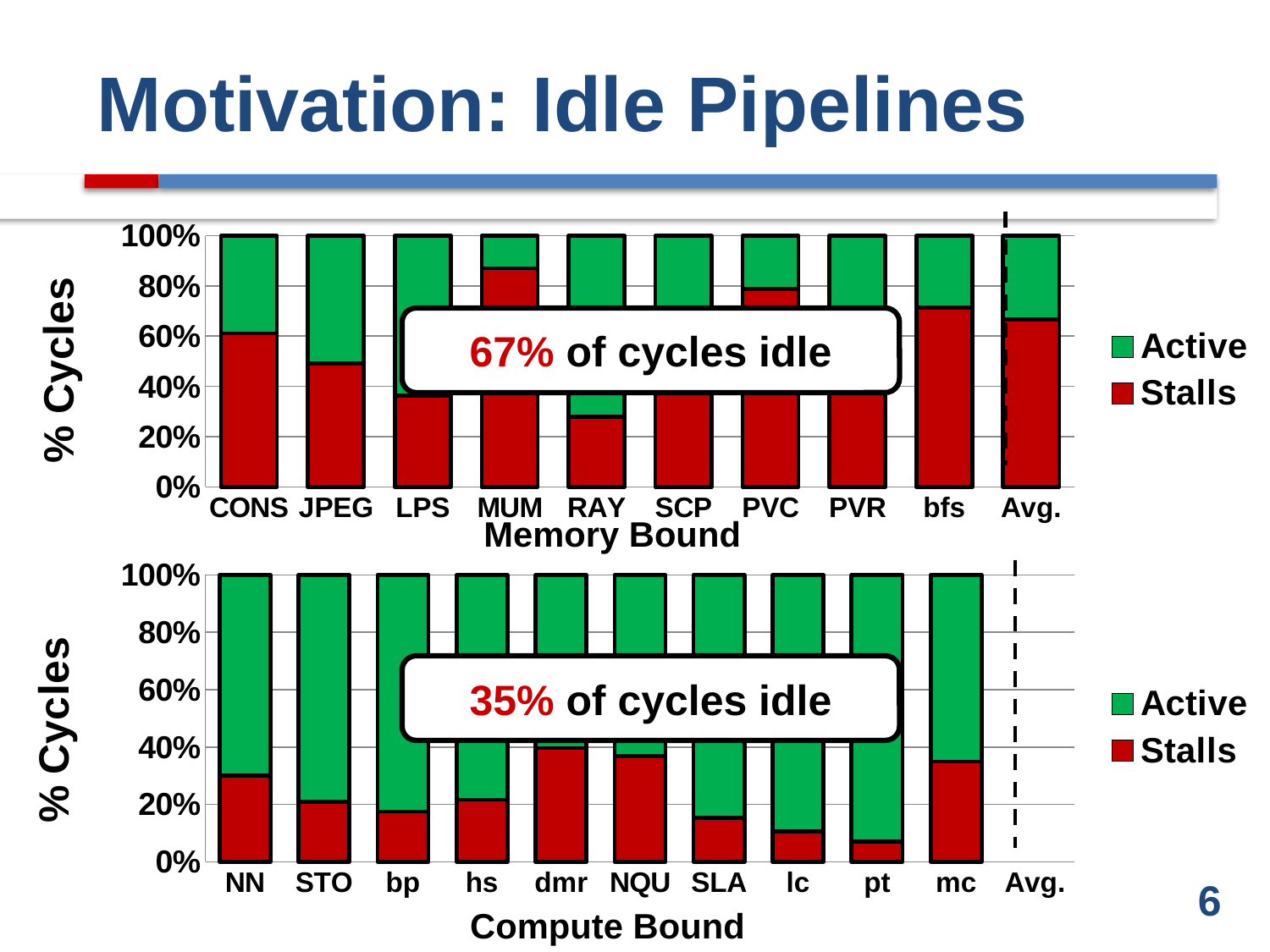

# Motivation: Idle Pipelines

### Chart

| Category | Stalls | Active |
|---|---|---|
| CONS | 0.611097465886939 | 0.38890253411306 |
| JPEG | 0.491306112783735 | 0.508693887216265 |
| LPS | 0.363500807486047 | 0.636499192513953 |
| MUM | 0.870771665413024 | 0.129228334586976 |
| RAY | 0.279553375397824 | 0.720446624602176 |
| SCP | 0.610363722998729 | 0.389636277001271 |
| PVC | 0.788190049515098 | 0.211809950484902 |
| PVR | 0.652107940287405 | 0.347892059712594 |
| bfs | 0.71483239665983 | 0.28516760334017 |
| Avg. | 0.665897970754612 | 0.333839820524058 |
67% of cycles idle
Memory Bound

[unsupported chart]

35% of cycles idle
6
Compute Bound